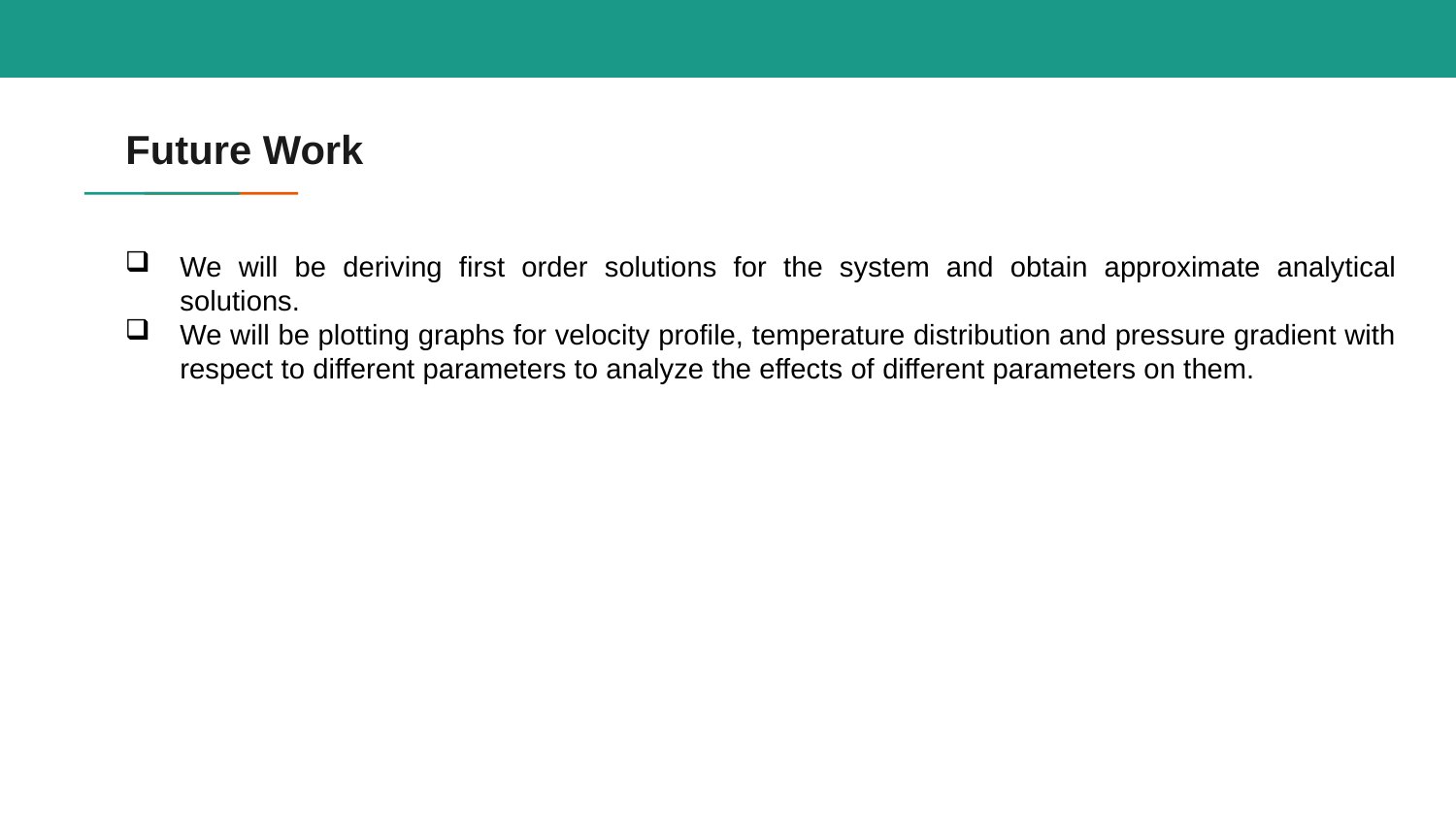

# Future Work
We will be deriving first order solutions for the system and obtain approximate analytical solutions.
We will be plotting graphs for velocity profile, temperature distribution and pressure gradient with respect to different parameters to analyze the effects of different parameters on them.